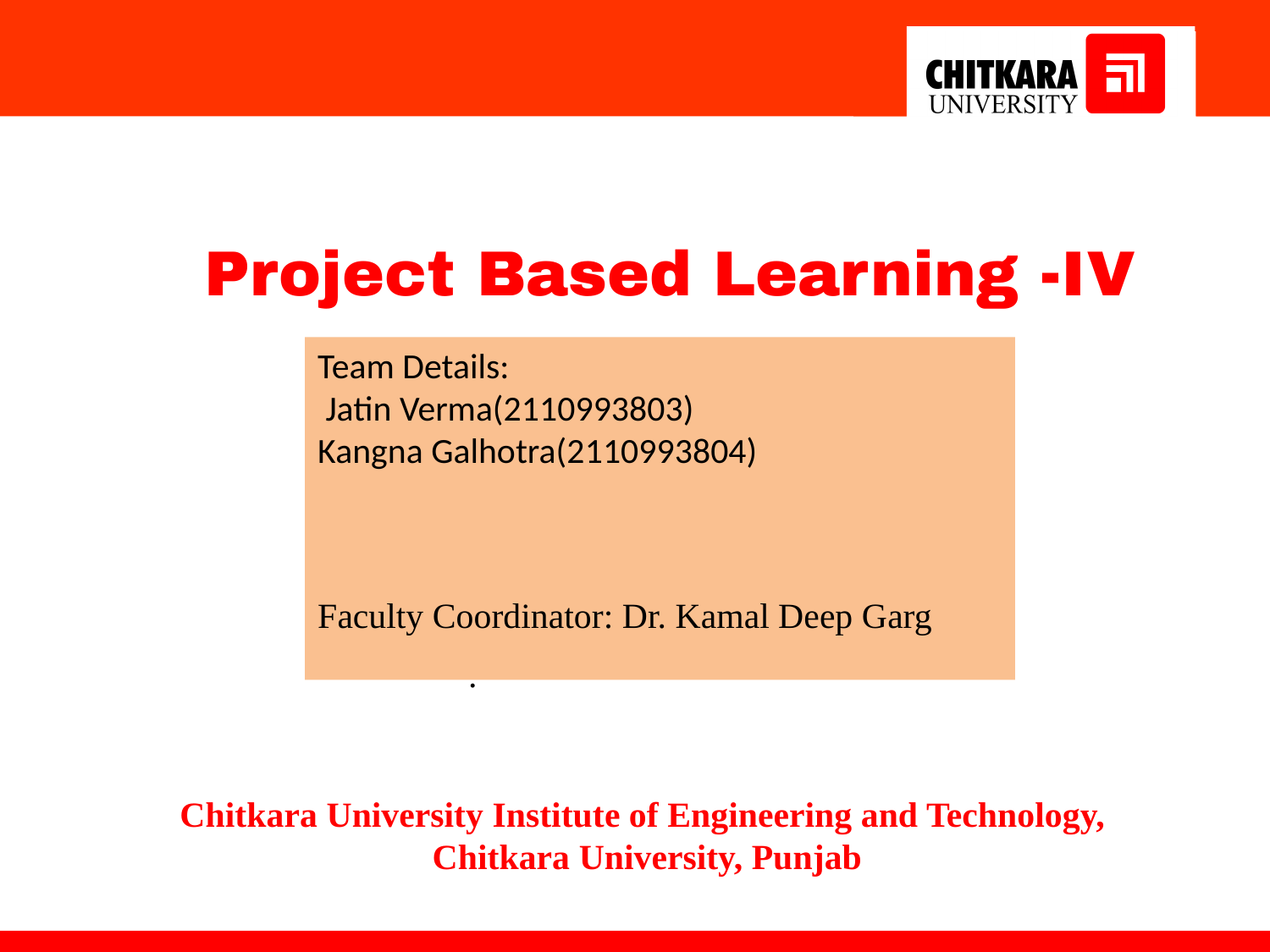

Project Based Learning -IV
Team Details:
 Jatin Verma(2110993803)
Kangna Galhotra(2110993804)

Faculty Coordinator: Dr. Kamal Deep Garg

:

Chitkara University Institute of Engineering and Technology,
Chitkara University, Punjab